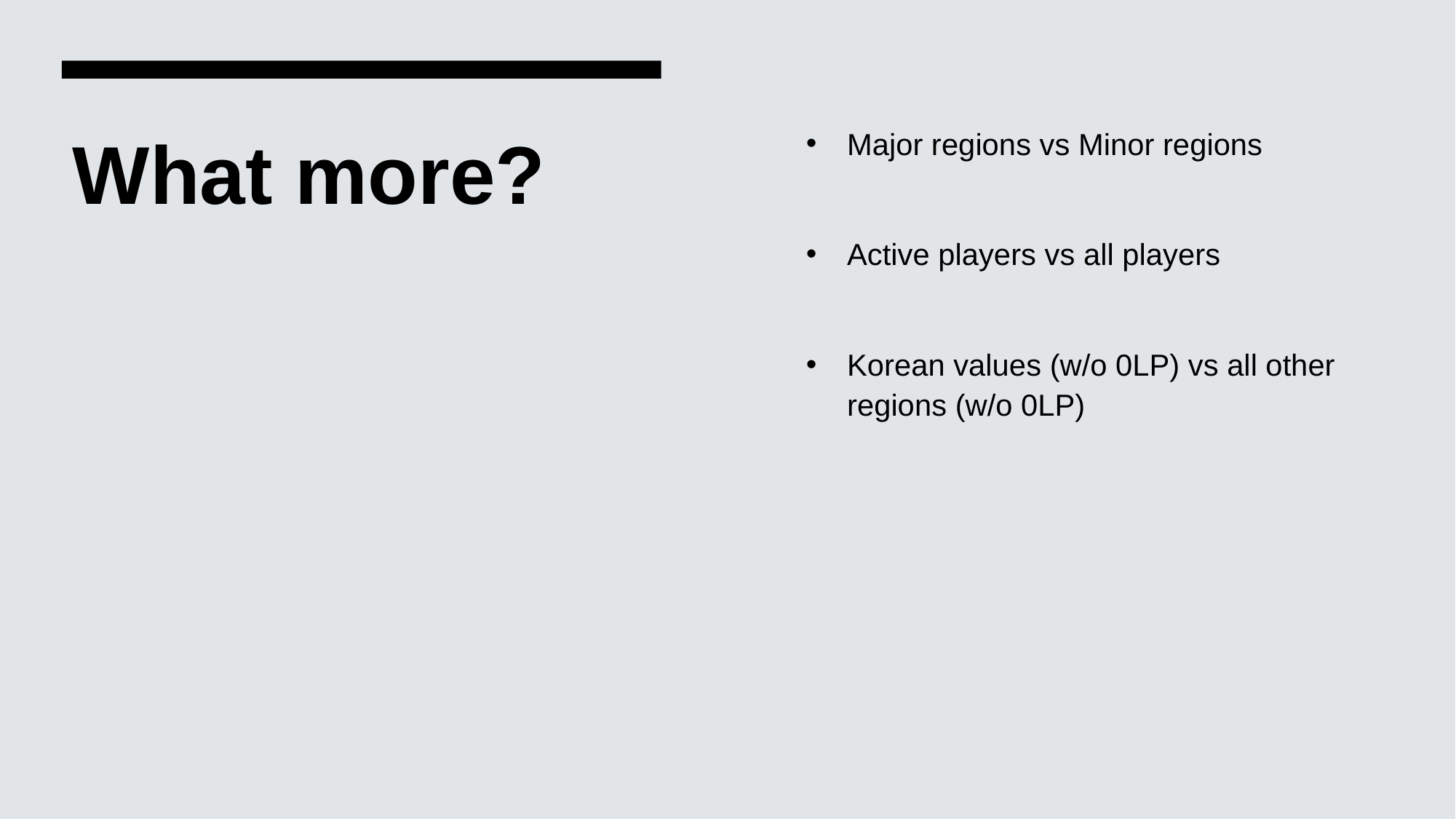

Major regions vs Minor regions

Active players vs all players

Korean values (w/o 0LP) vs all other regions (w/o 0LP)
# What more?